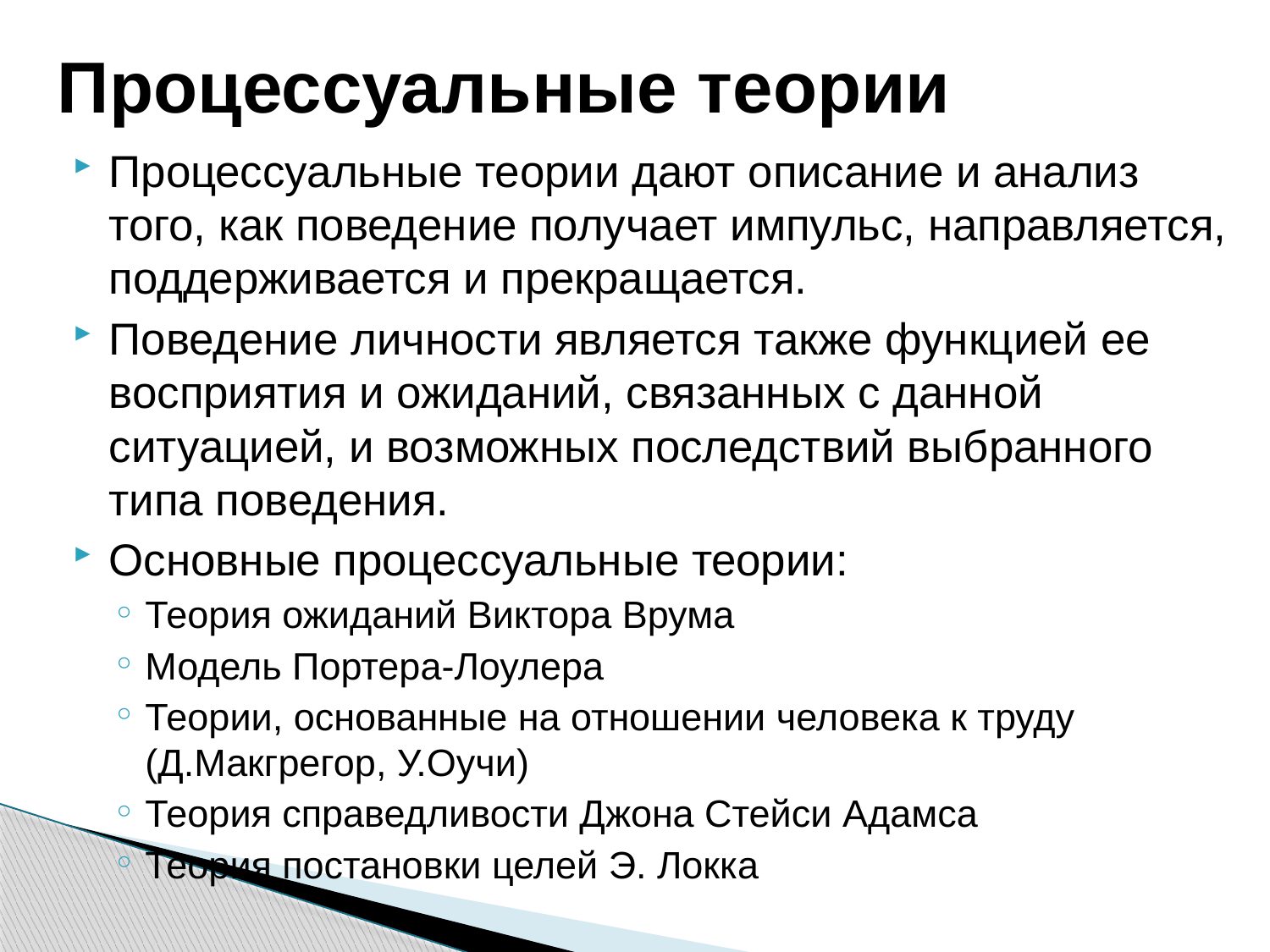

# Процессуальные теории
Процессуальные теории дают описание и анализ того, как поведение получает импульс, направляется, поддерживается и прекращается.
Поведение личности является также функцией ее восприятия и ожиданий, связанных с данной ситуацией, и возможных последствий выбранного типа поведения.
Основные процессуальные теории:
Теория ожиданий Виктора Врума
Модель Портера-Лоулера
Теории, основанные на отношении человека к труду (Д.Макгрегор, У.Оучи)
Теория справедливости Джона Стейси Адамса
Теория постановки целей Э. Локка